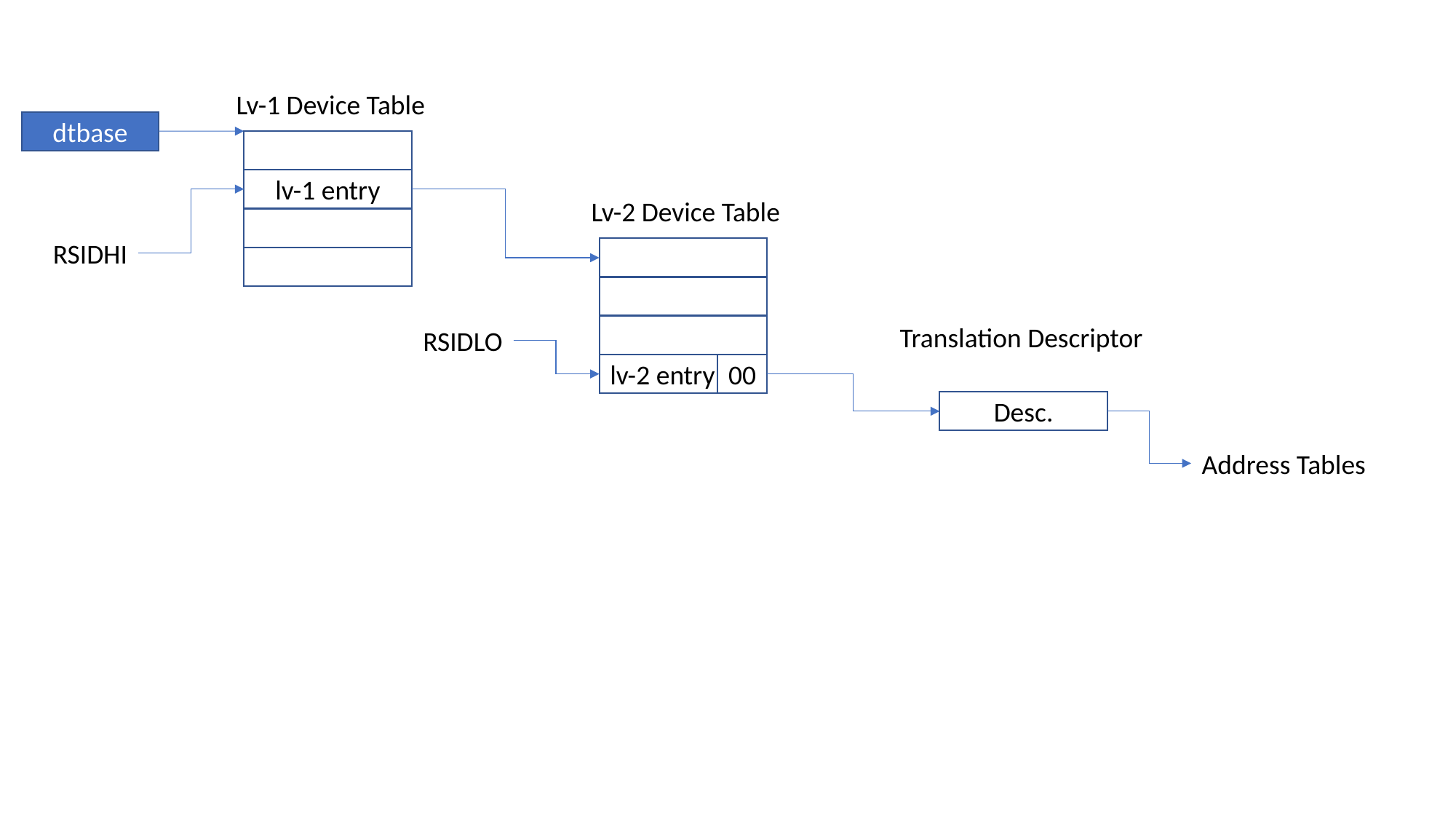

Lv-1 Device Table

lv-1 entry

dtbase
Lv-2 Device Table

lv-2 entry
RSIDHI
Translation Descriptor
Desc.
RSIDLO
00
Address Tables